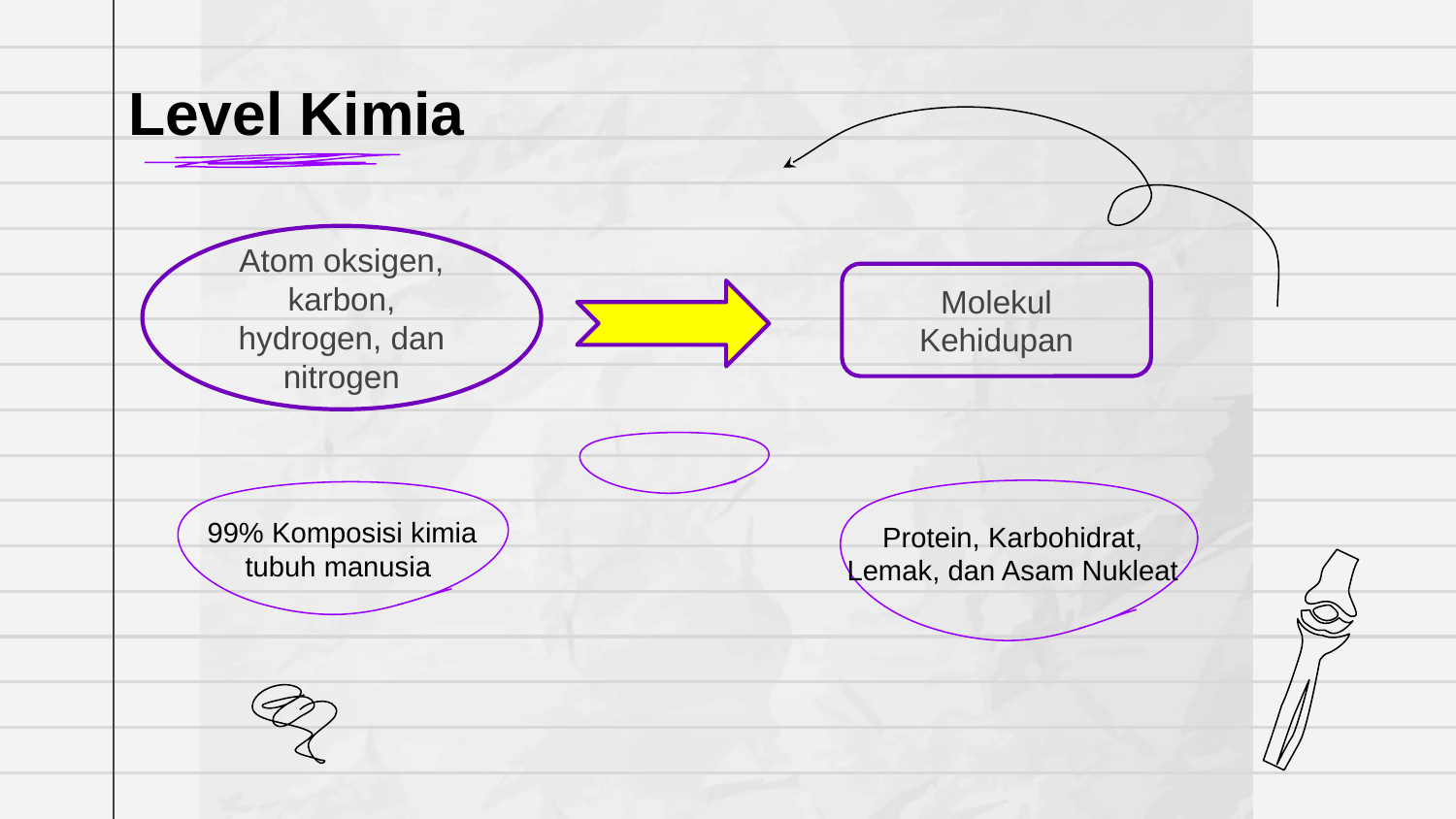

# Level Kimia

Atom oksigen, karbon, hydrogen, dan nitrogen
Molekul Kehidupan

99% Komposisi kimia tubuh manusia
Protein, Karbohidrat, Lemak, dan Asam Nukleat